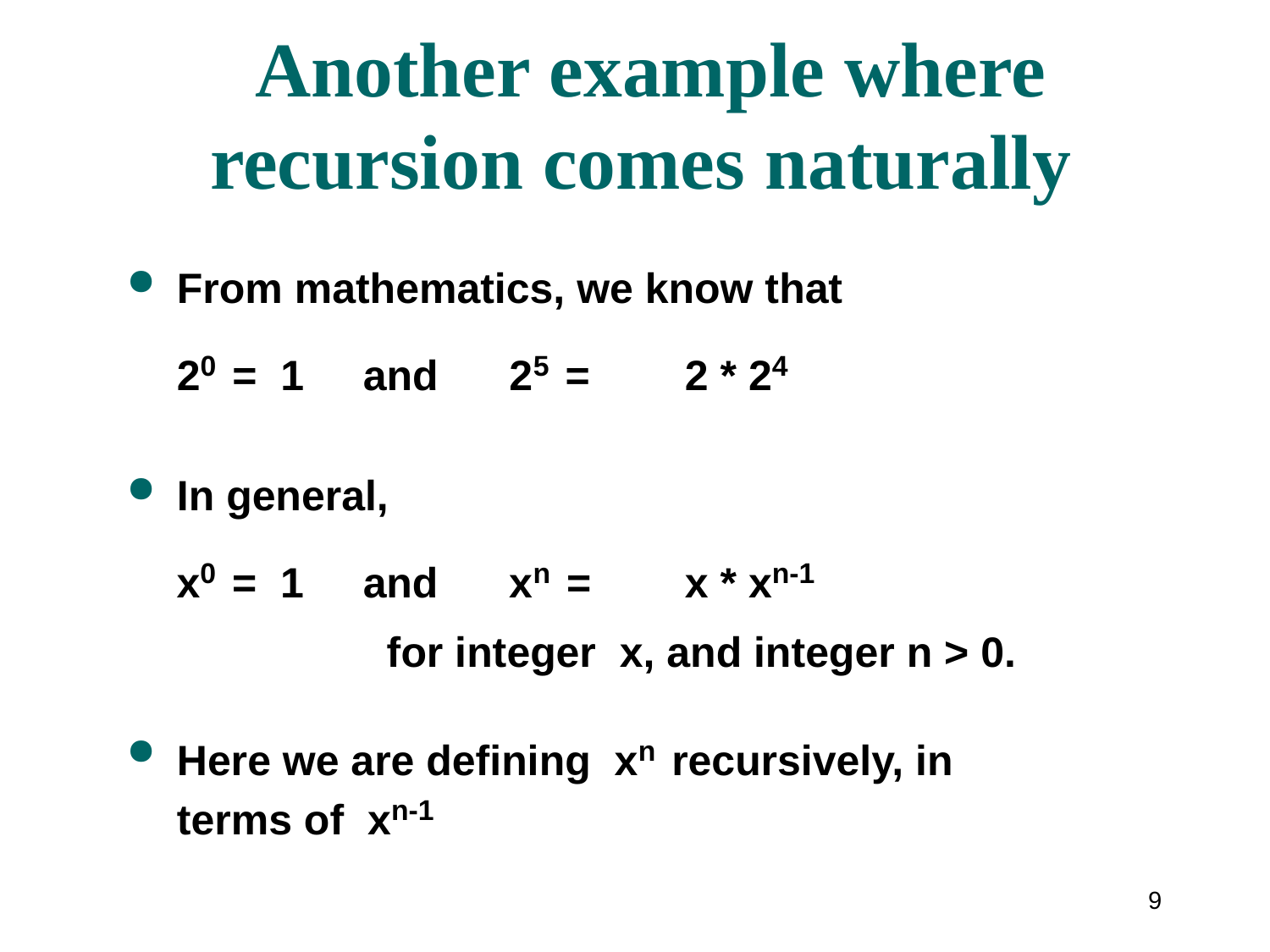

# Another example where recursion comes naturally
From mathematics, we know that

	20  =  1     and      25  = 	2 * 24

In general,

    x0  =  1     and      xn  = 	x * xn-1
                                for integer  x, and integer n > 0.

Here we are defining  xn  recursively, in terms of  xn-1
9